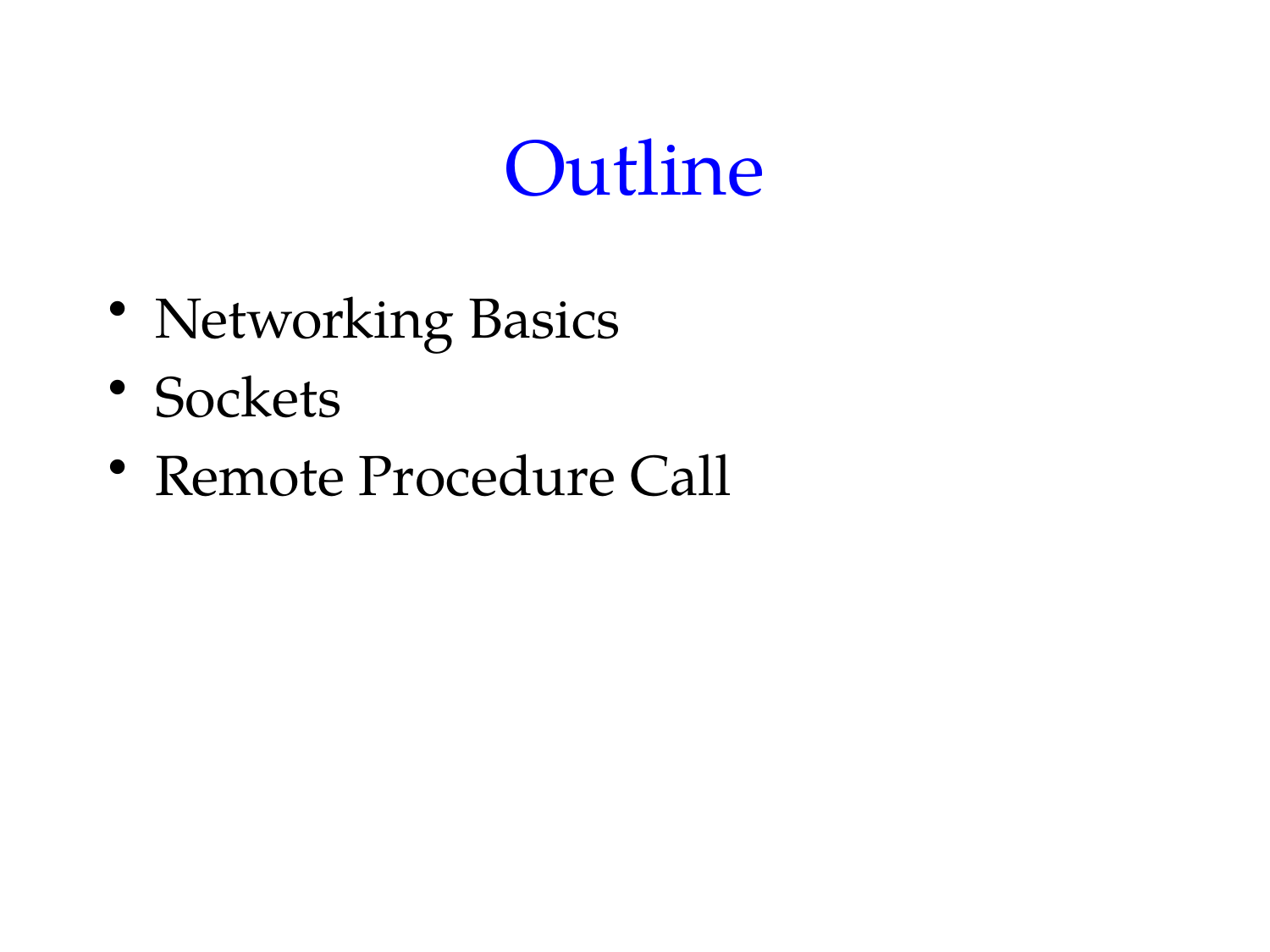

# Outline
Networking Basics
Sockets
Remote Procedure Call